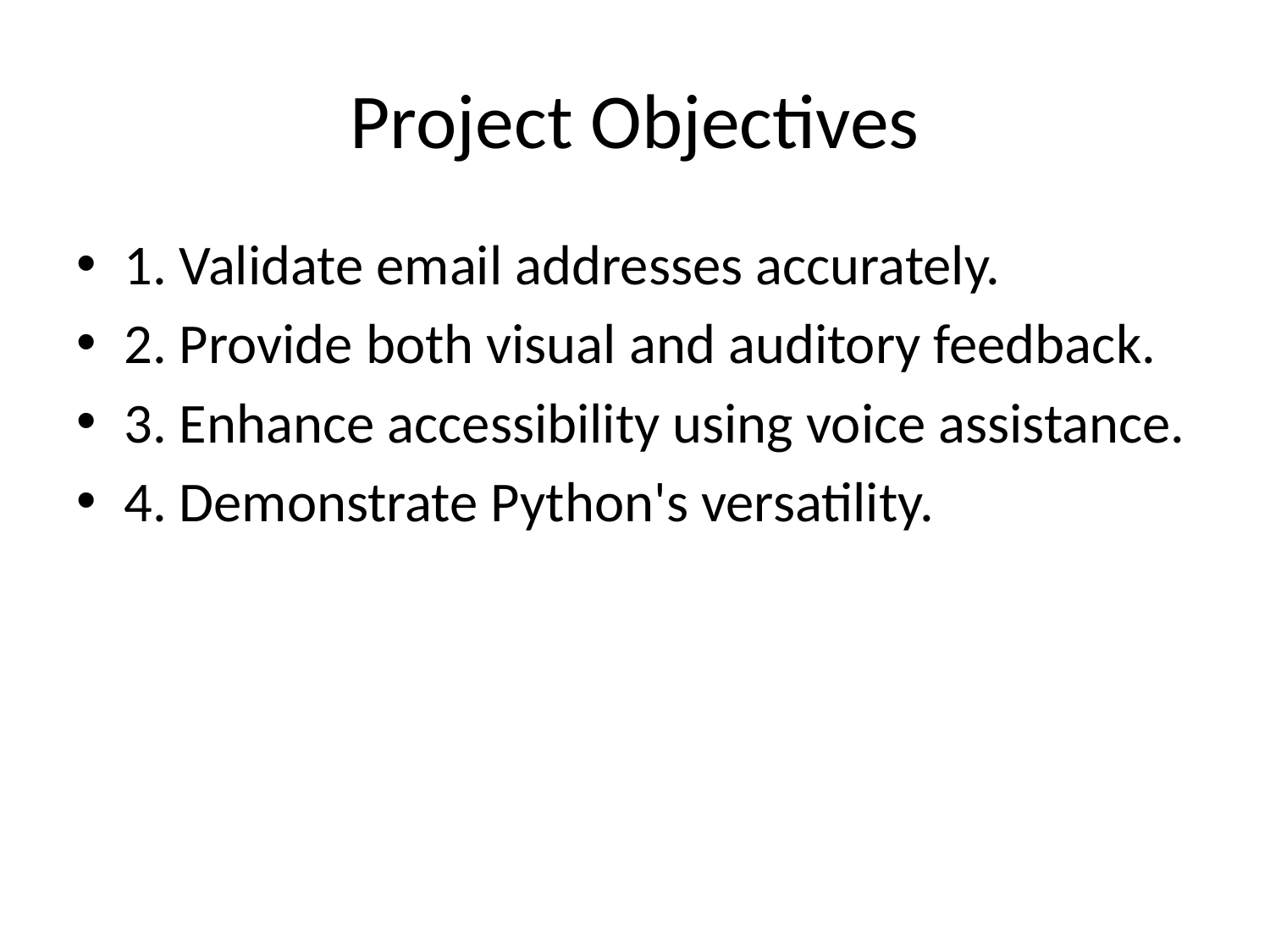

# Project Objectives
1. Validate email addresses accurately.
2. Provide both visual and auditory feedback.
3. Enhance accessibility using voice assistance.
4. Demonstrate Python's versatility.